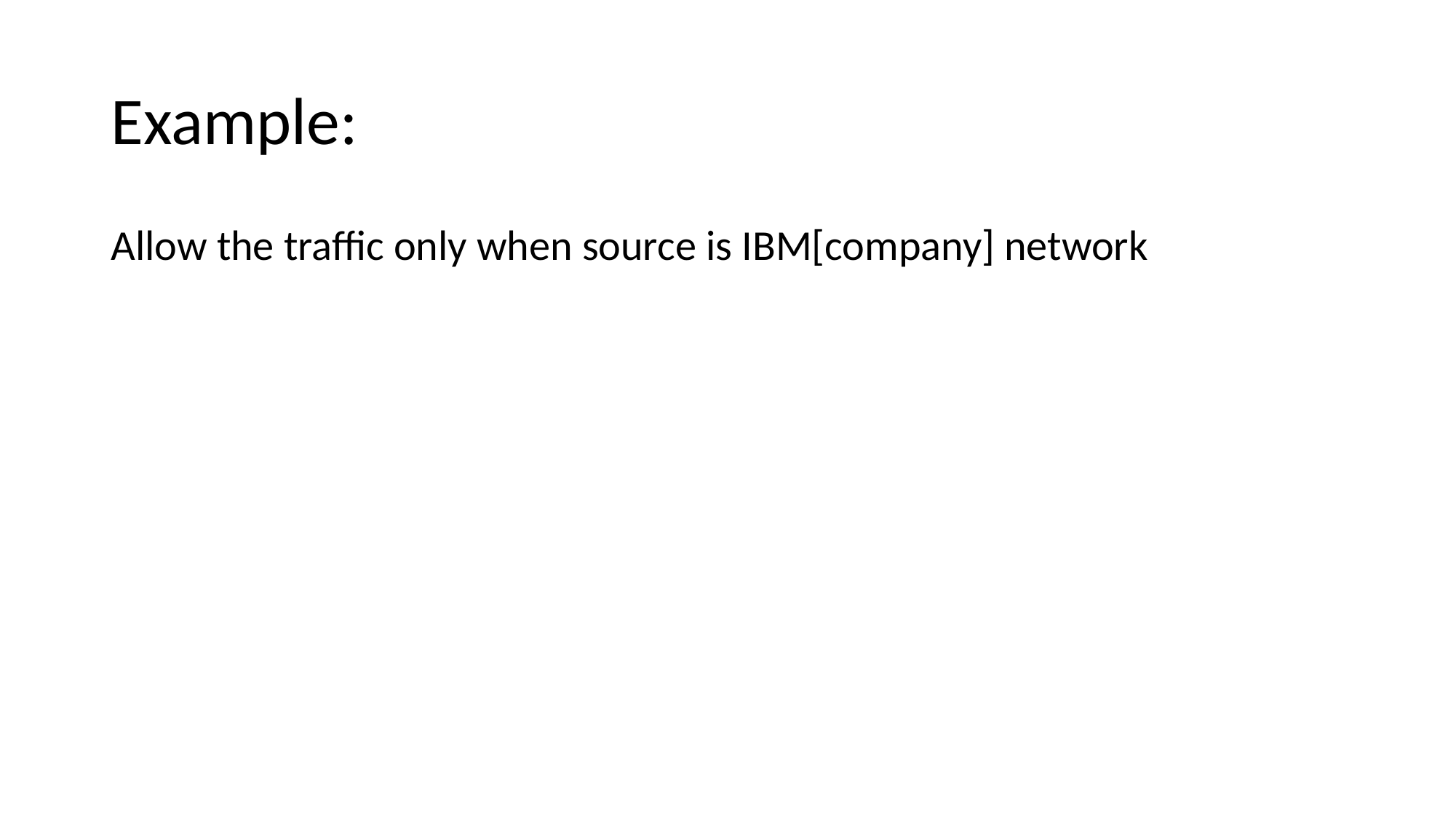

# Example:
Allow the traffic only when source is IBM[company] network